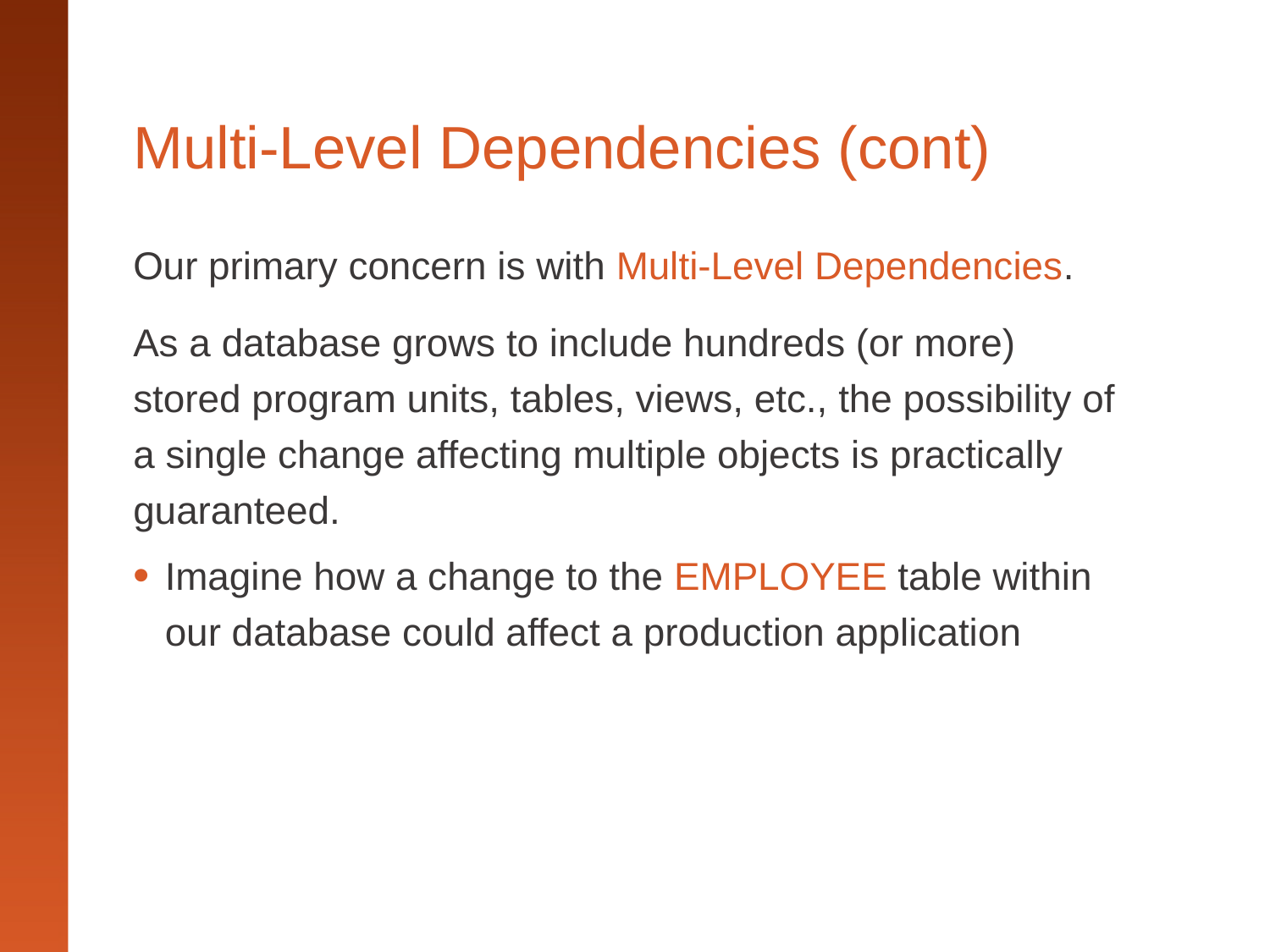

# Multi-Level Dependencies (cont)
Our primary concern is with Multi-Level Dependencies.
As a database grows to include hundreds (or more) stored program units, tables, views, etc., the possibility of a single change affecting multiple objects is practically guaranteed.
Imagine how a change to the EMPLOYEE table within our database could affect a production application